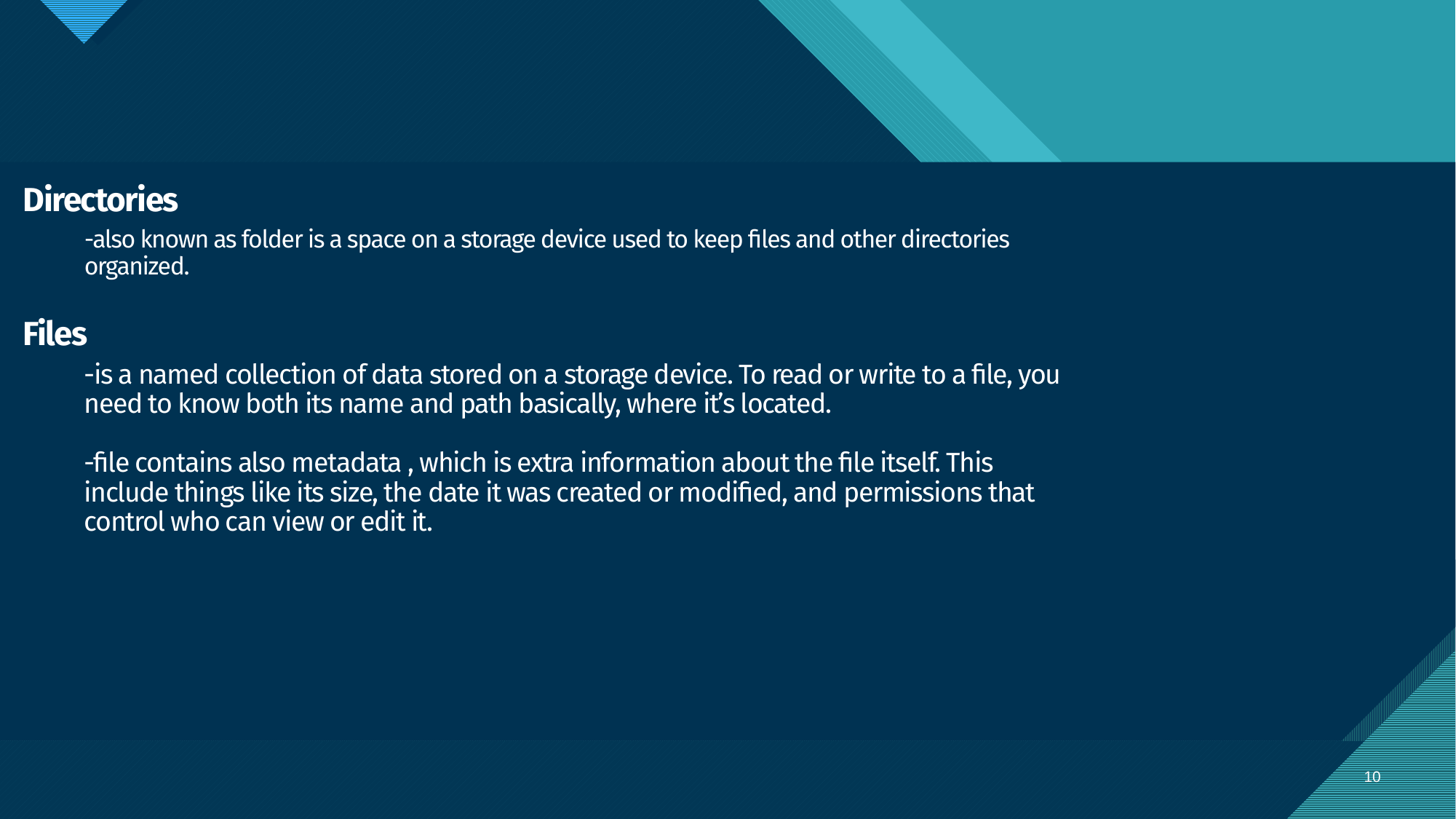

Directories
-also known as folder is a space on a storage device used to keep files and other directories organized.
Files
-is a named collection of data stored on a storage device. To read or write to a file, you need to know both its name and path basically, where it’s located.

-file contains also metadata , which is extra information about the file itself. This include things like its size, the date it was created or modified, and permissions that control who can view or edit it.
10